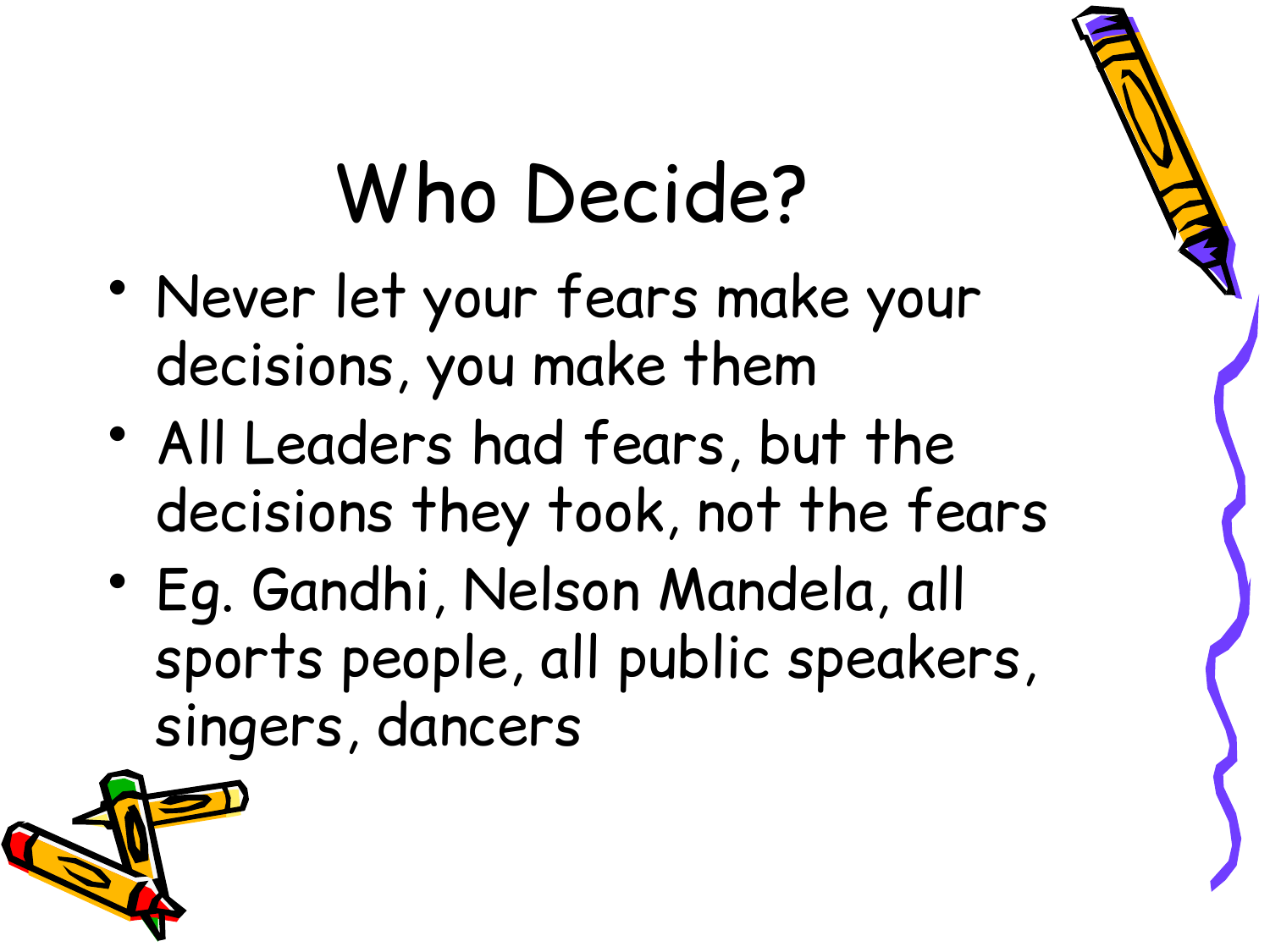

# Who Decide?
Never let your fears make your decisions, you make them
All Leaders had fears, but the decisions they took, not the fears
Eg. Gandhi, Nelson Mandela, all sports people, all public speakers, singers, dancers